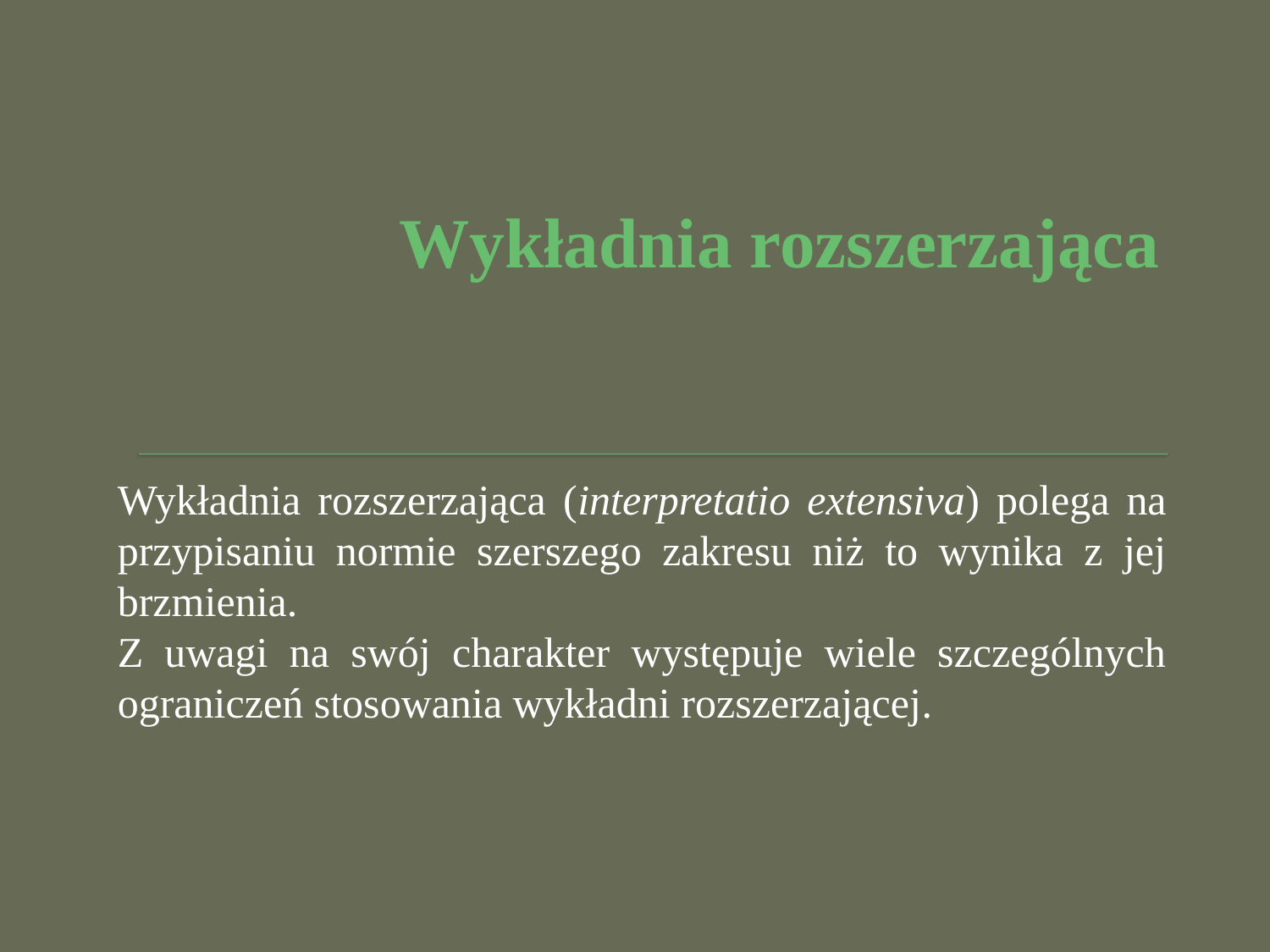

# Wykładnia rozszerzająca
Wykładnia rozszerzająca (interpretatio extensiva) polega na przypisaniu normie szerszego zakresu niż to wynika z jej brzmienia.
Z uwagi na swój charakter występuje wiele szczególnych ograniczeń stosowania wykładni rozszerzającej.